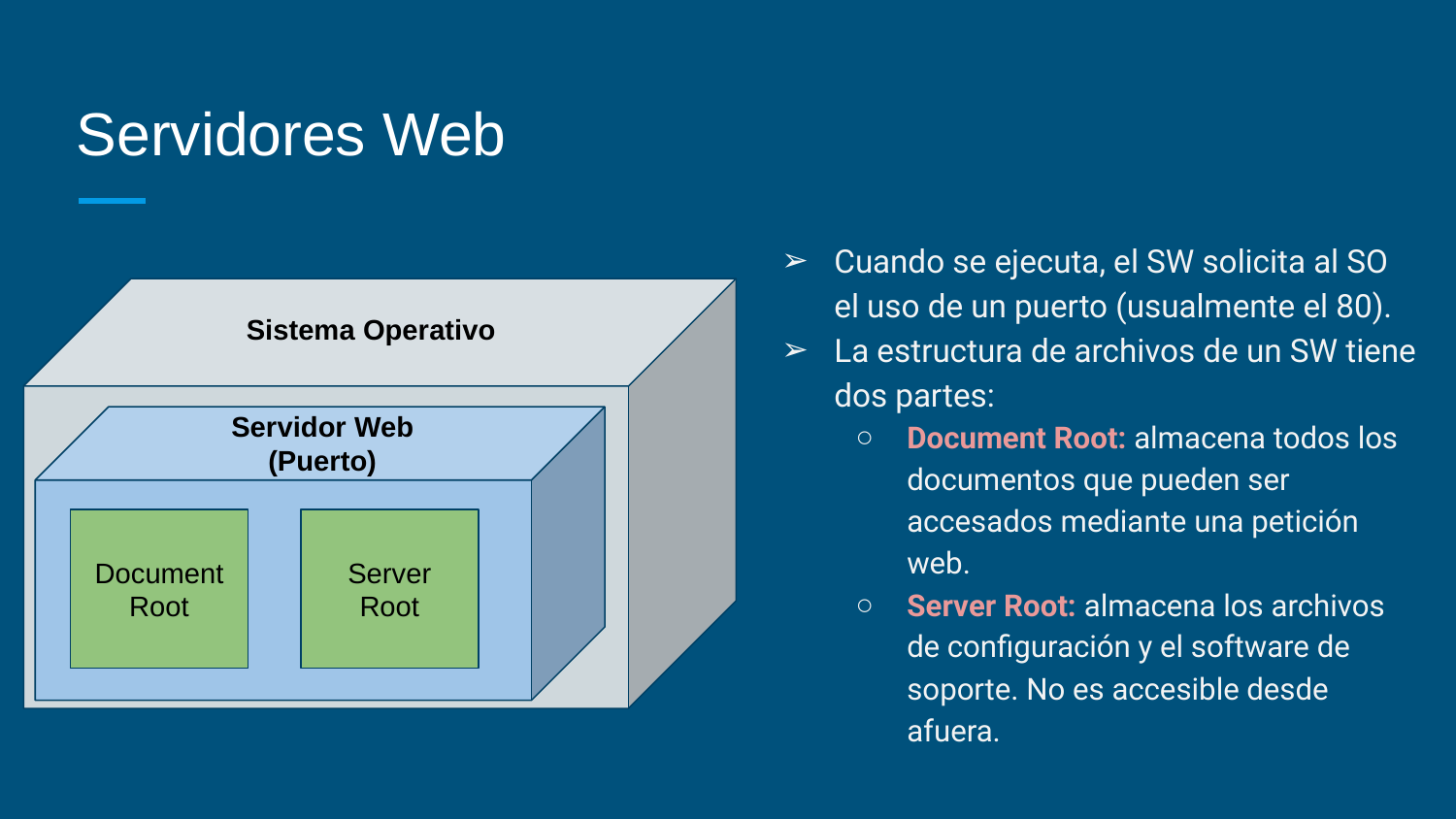

# Servidores Web
Cuando se ejecuta, el SW solicita al SO el uso de un puerto (usualmente el 80).
La estructura de archivos de un SW tiene dos partes:
Document Root: almacena todos los documentos que pueden ser accesados mediante una petición web.
Server Root: almacena los archivos de configuración y el software de soporte. No es accesible desde afuera.

Sistema Operativo
Servidor Web (Puerto)

Document Root
Server Root